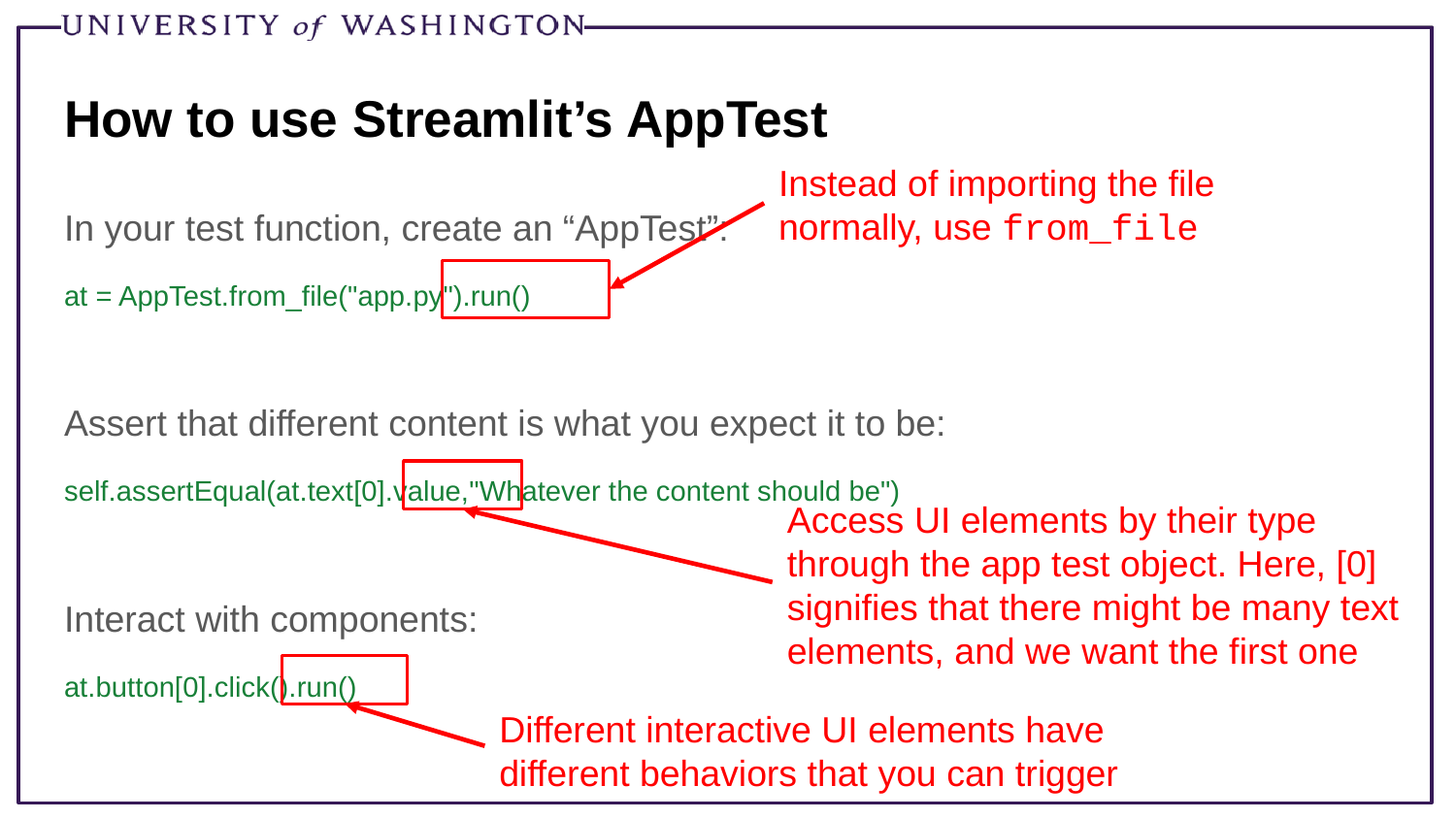

# How to use Streamlit’s AppTest
Instead of importing the file normally, use from_file

In your test function, create an “AppTest”:
at = AppTest.from_file("app.py").run()

Assert that different content is what you expect it to be:
self.assertEqual(at.text[0].value,"Whatever the content should be")

Interact with components:
at.button[0].click().run()

Access UI elements by their type through the app test object. Here, [0] signifies that there might be many text elements, and we want the first one

Different interactive UI elements have different behaviors that you can trigger